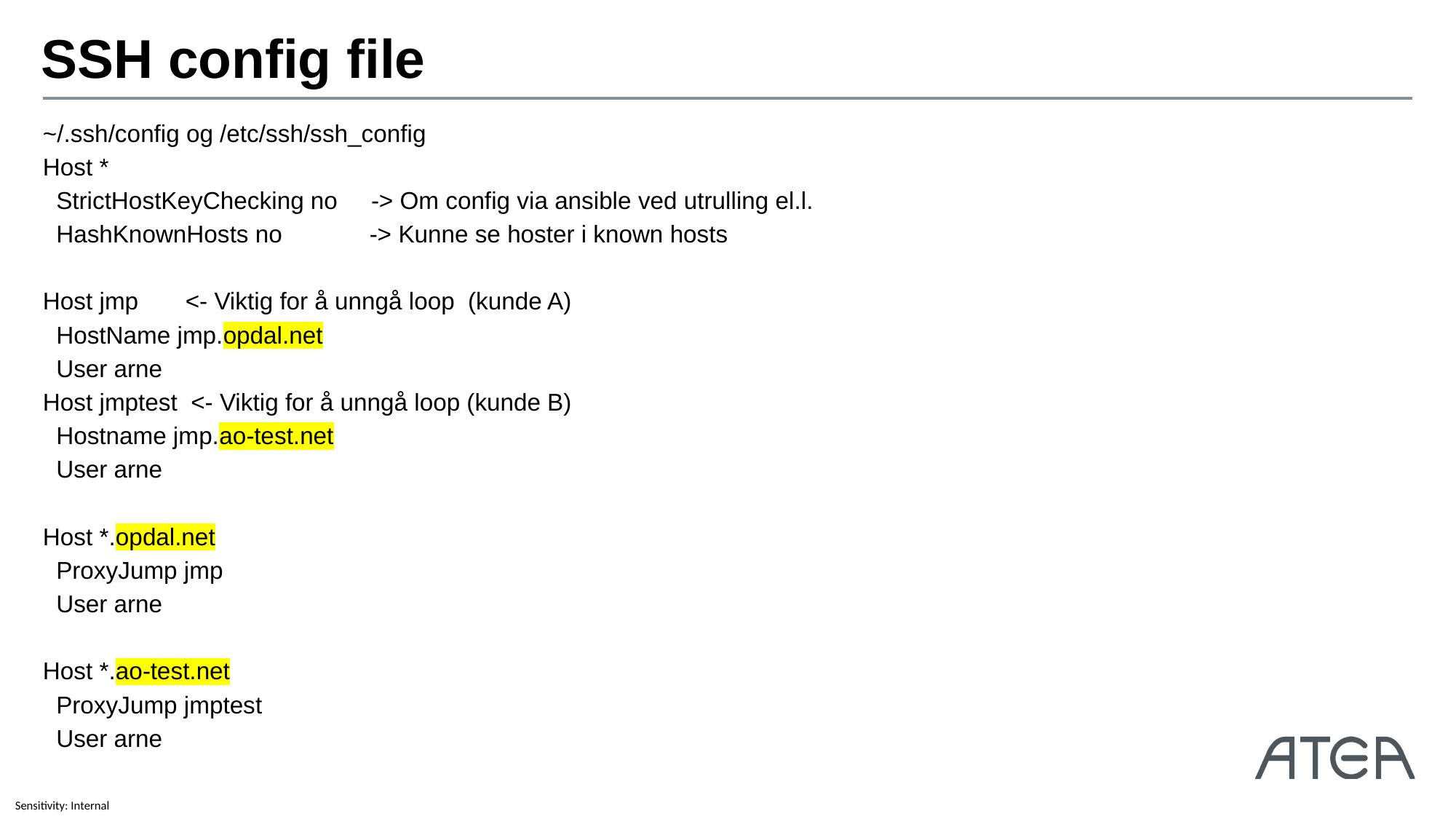

# SSH config file
~/.ssh/config og /etc/ssh/ssh_config
Host *
  StrictHostKeyChecking no     -> Om config via ansible ved utrulling el.l.
  HashKnownHosts no             -> Kunne se hoster i known hosts

Host jmp       <- Viktig for å unngå loop  (kunde A)
  HostName jmp.opdal.net
  User arne
Host jmptest  <- Viktig for å unngå loop (kunde B)
  Hostname jmp.ao-test.net
  User arne

Host *.opdal.net
  ProxyJump jmp
  User arne

Host *.ao-test.net
  ProxyJump jmptest
  User arne